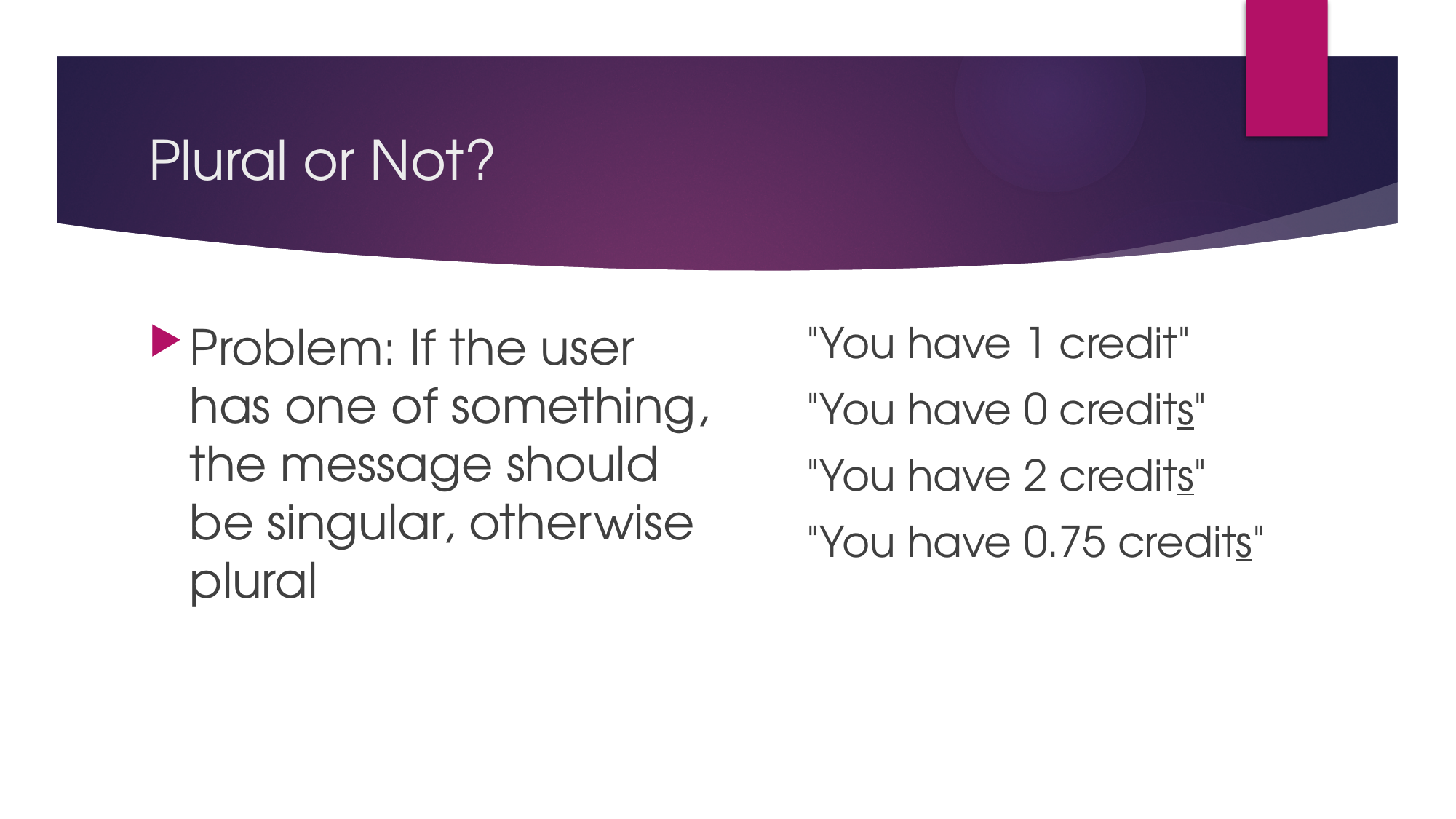

# Plural or Not?
Problem: If the user has one of something, the message should be singular, otherwise plural
"You have 1 credit"
"You have 0 credits"
"You have 2 credits"
"You have 0.75 credits"